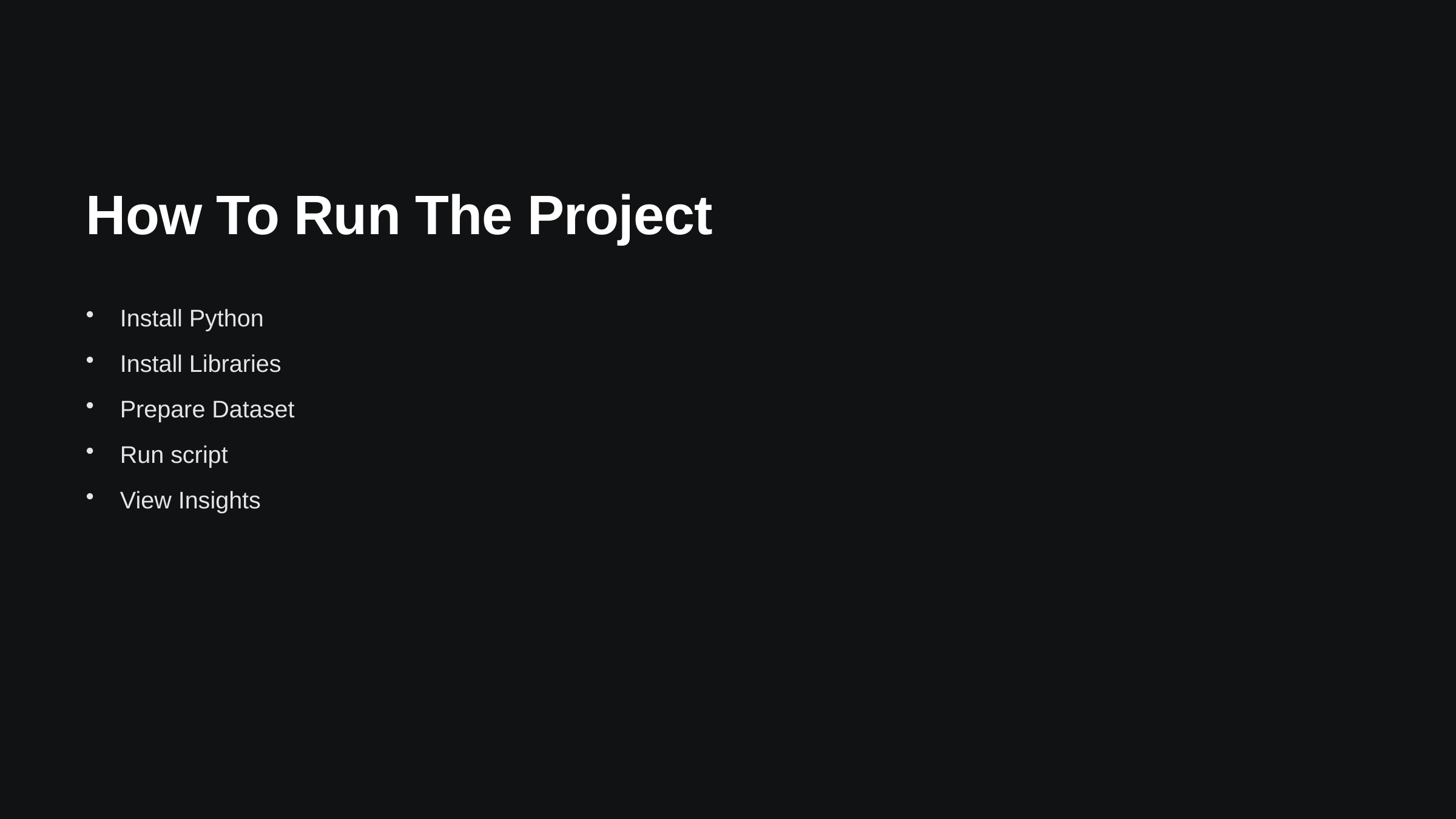

How To Run The Project
Install Python
Install Libraries
Prepare Dataset
Run script
View Insights